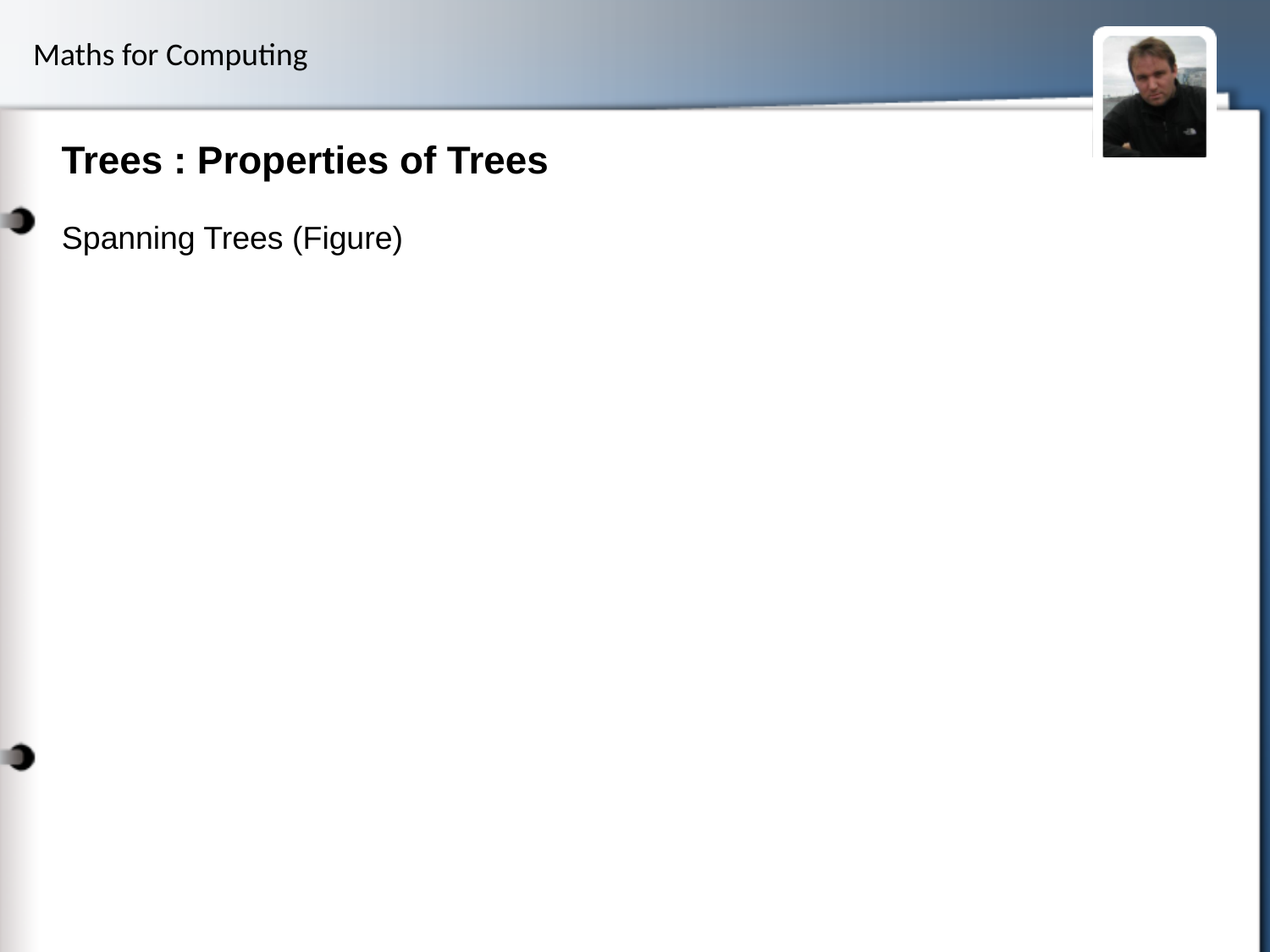

# Trees : Properties of Trees
Spanning Trees (Figure)